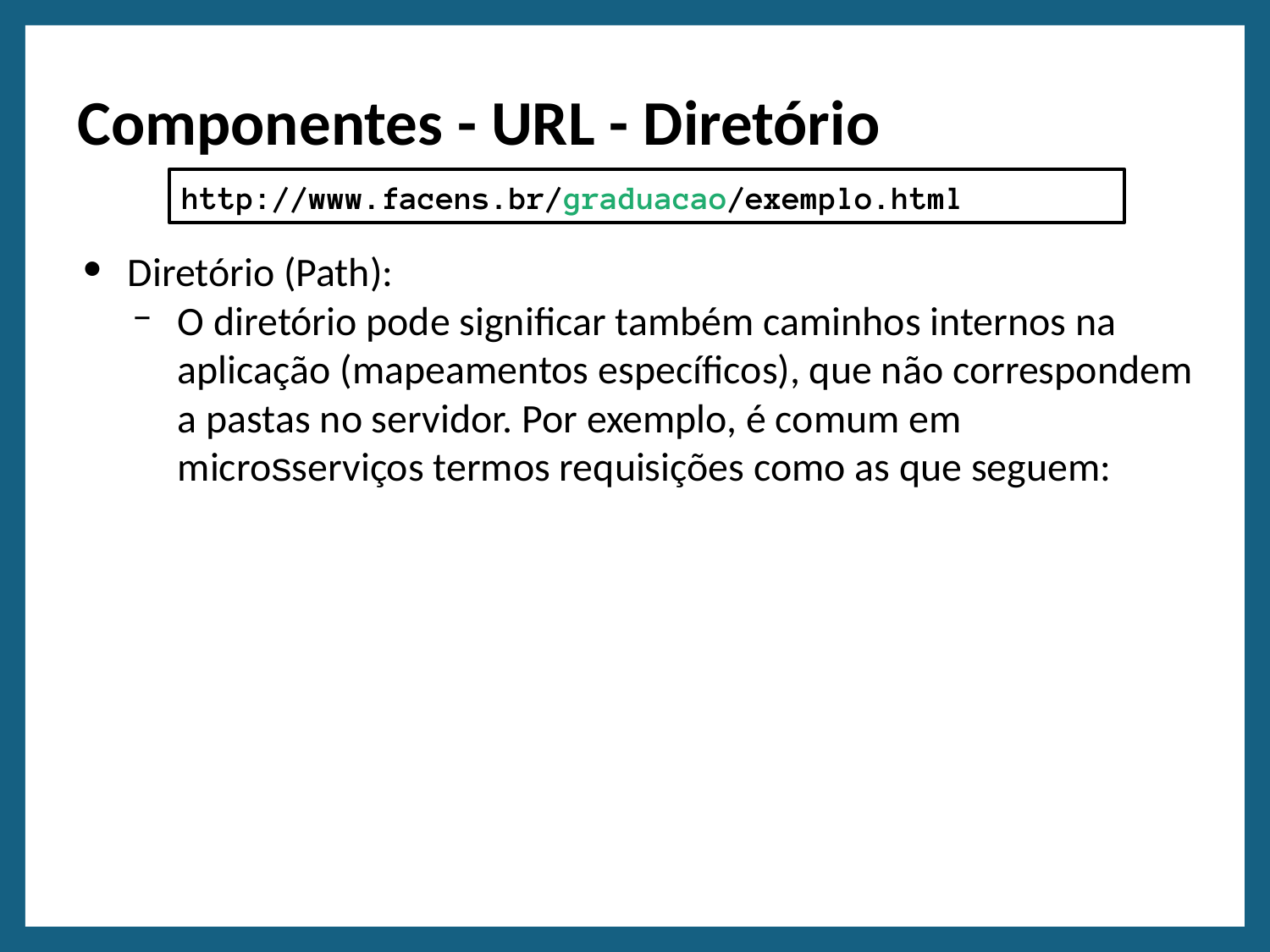

# Componentes - URL - Diretório
http://www.facens.br/graduacao/exemplo.html
Diretório (Path):
O diretório pode significar também caminhos internos na aplicação (mapeamentos específicos), que não correspondem a pastas no servidor. Por exemplo, é comum em microsserviços termos requisições como as que seguem:
22